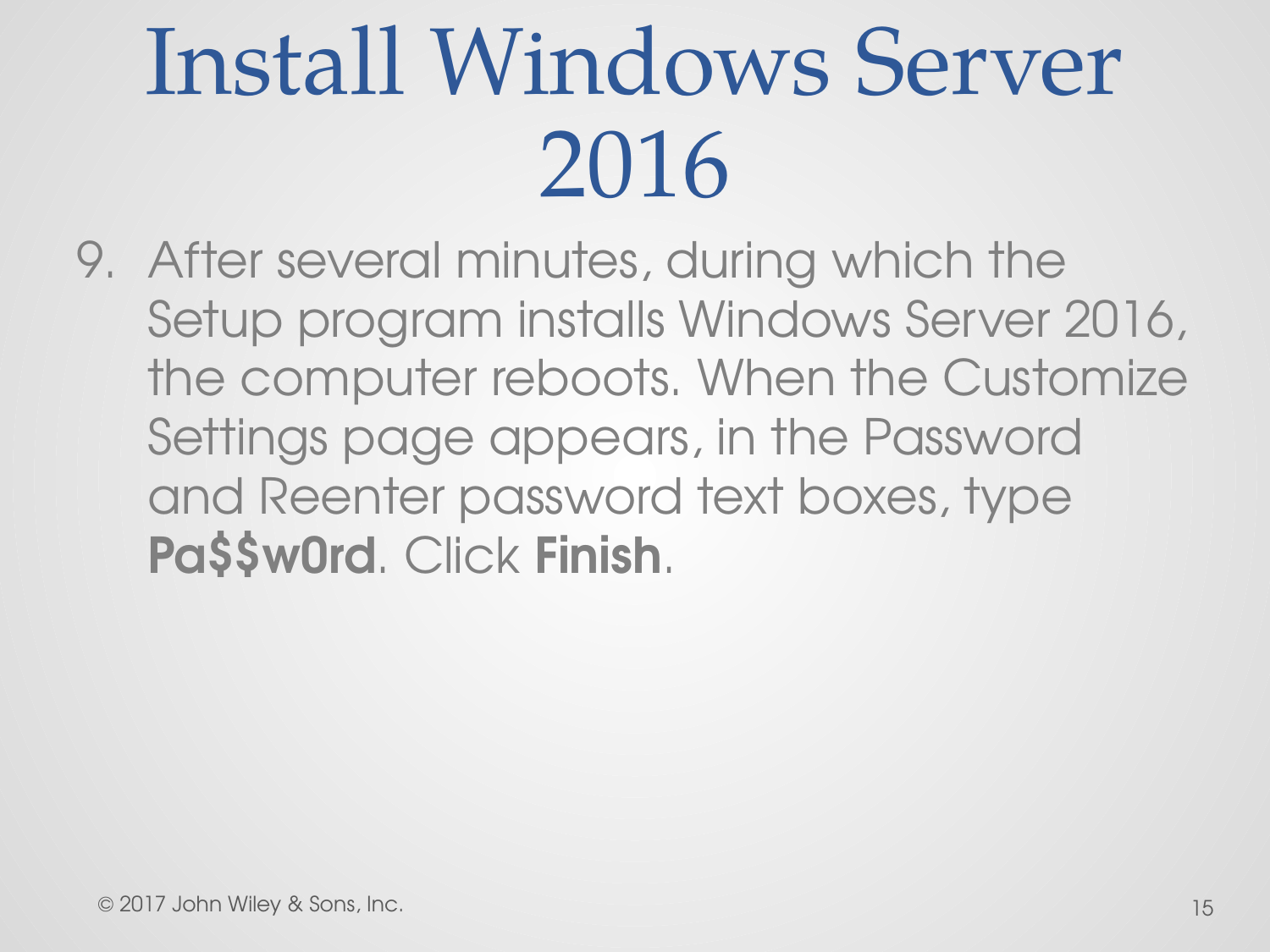

# Install Windows Server 2016
After several minutes, during which the Setup program installs Windows Server 2016, the computer reboots. When the Customize Settings page appears, in the Password and Reenter password text boxes, type
Pa$$w0rd. Click Finish.

© 2017 John Wiley & Sons, Inc.
15